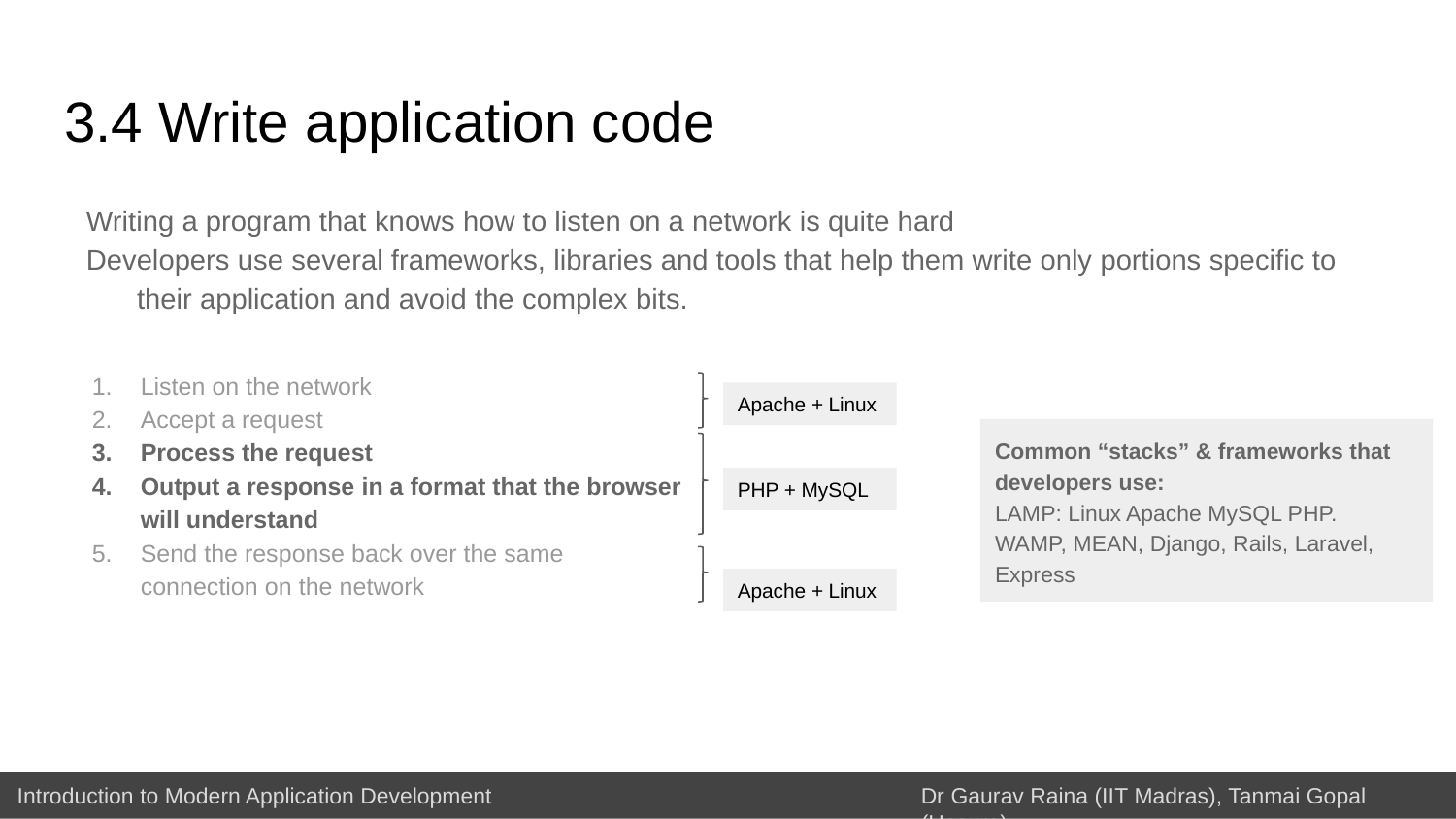

# 3.4 Write application code
Writing a program that knows how to listen on a network is quite hard
Developers use several frameworks, libraries and tools that help them write only portions specific to their application and avoid the complex bits.
Listen on the network
Accept a request
Process the request
Output a response in a format that the browser will understand
Send the response back over the same connection on the network

Apache + Linux
Common “stacks” & frameworks that developers use:
LAMP: Linux Apache MySQL PHP.
WAMP, MEAN, Django, Rails, Laravel, Express

PHP + MySQL

Apache + Linux